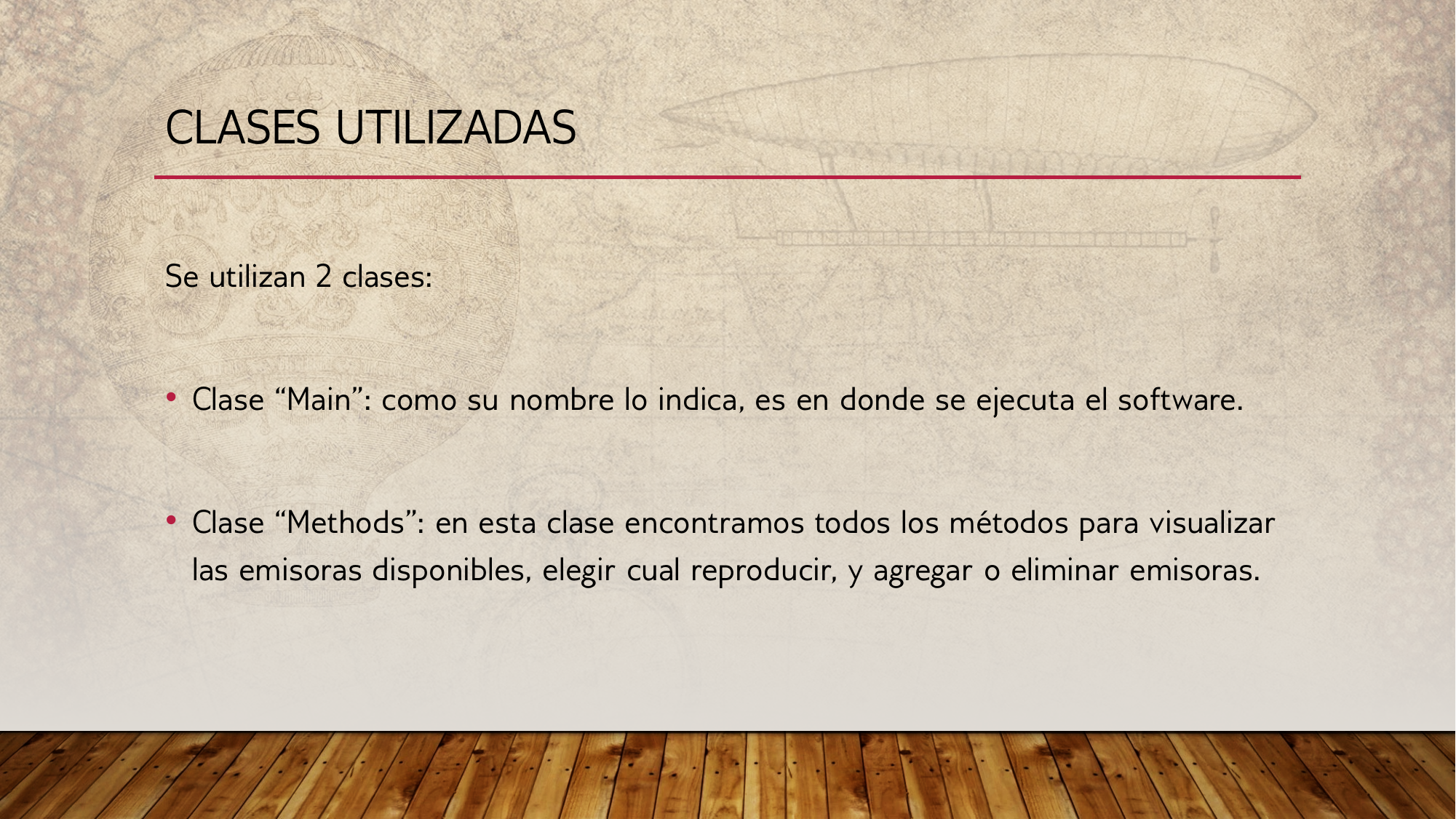

# Clases utilizadas
Se utilizan 2 clases:

Clase “Main”: como su nombre lo indica, es en donde se ejecuta el software.

Clase “Methods”: en esta clase encontramos todos los métodos para visualizar las emisoras disponibles, elegir cual reproducir, y agregar o eliminar emisoras.